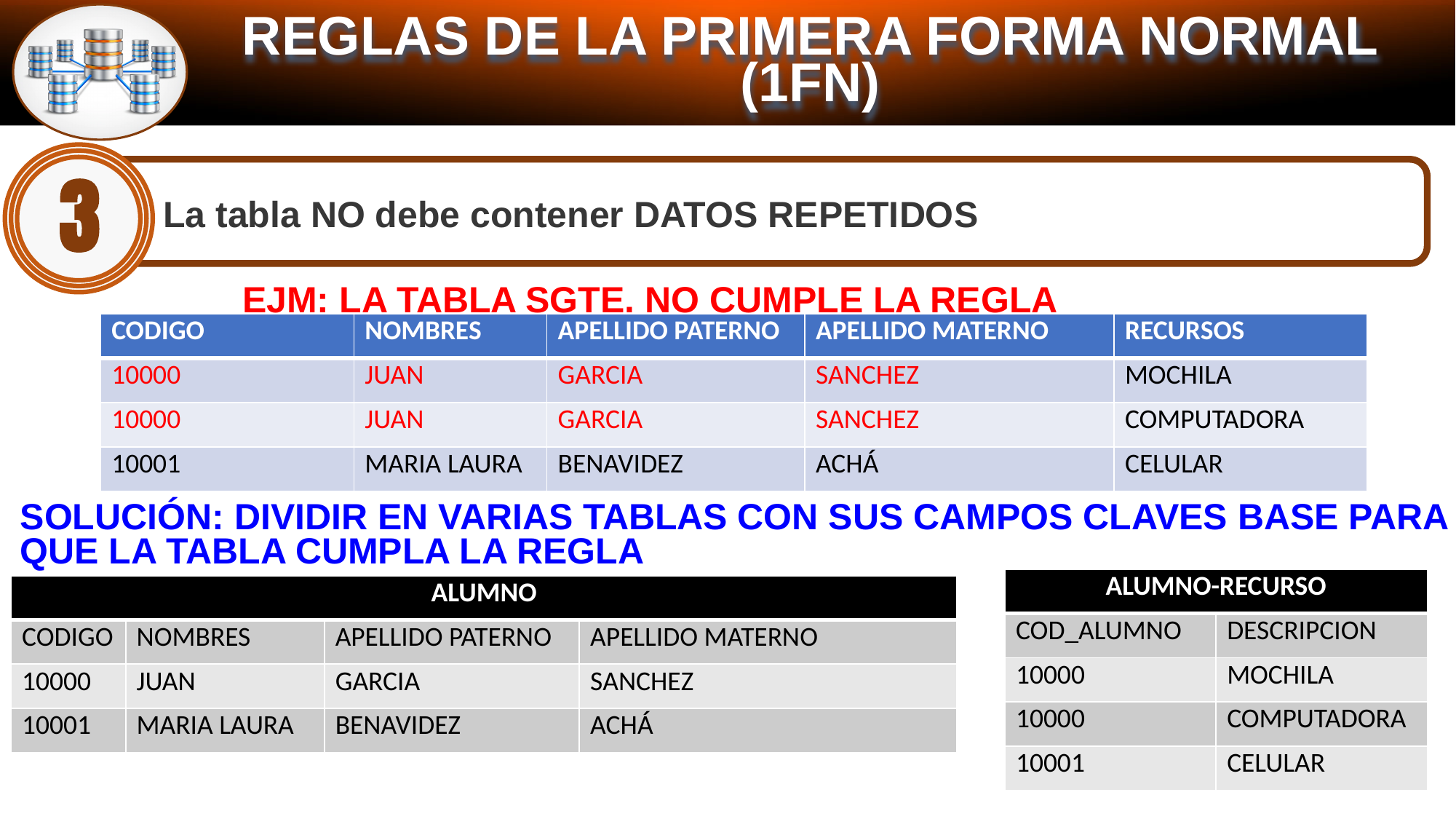

REGLAS DE LA PRIMERA FORMA NORMAL (1FN)

3
La tabla NO debe contener DATOS REPETIDOS
EJM: LA TABLA SGTE. NO CUMPLE LA REGLA
| CODIGO | NOMBRES | APELLIDO PATERNO | APELLIDO MATERNO | RECURSOS |
| --- | --- | --- | --- | --- |
| 10000 | JUAN | GARCIA | SANCHEZ | MOCHILA |
| 10000 | JUAN | GARCIA | SANCHEZ | COMPUTADORA |
| 10001 | MARIA LAURA | BENAVIDEZ | ACHÁ | CELULAR |
SOLUCIÓN: DIVIDIR EN VARIAS TABLAS CON SUS CAMPOS CLAVES BASE PARA QUE LA TABLA CUMPLA LA REGLA
| ALUMNO-RECURSO |  |
| --- | --- |
| COD\_ALUMNO | DESCRIPCION |
| 10000 | MOCHILA |
| 10000 | COMPUTADORA |
| 10001 | CELULAR |
| ALUMNO |  |  |  |
| --- | --- | --- | --- |
| CODIGO | NOMBRES | APELLIDO PATERNO | APELLIDO MATERNO |
| 10000 | JUAN | GARCIA | SANCHEZ |
| 10001 | MARIA LAURA | BENAVIDEZ | ACHÁ |